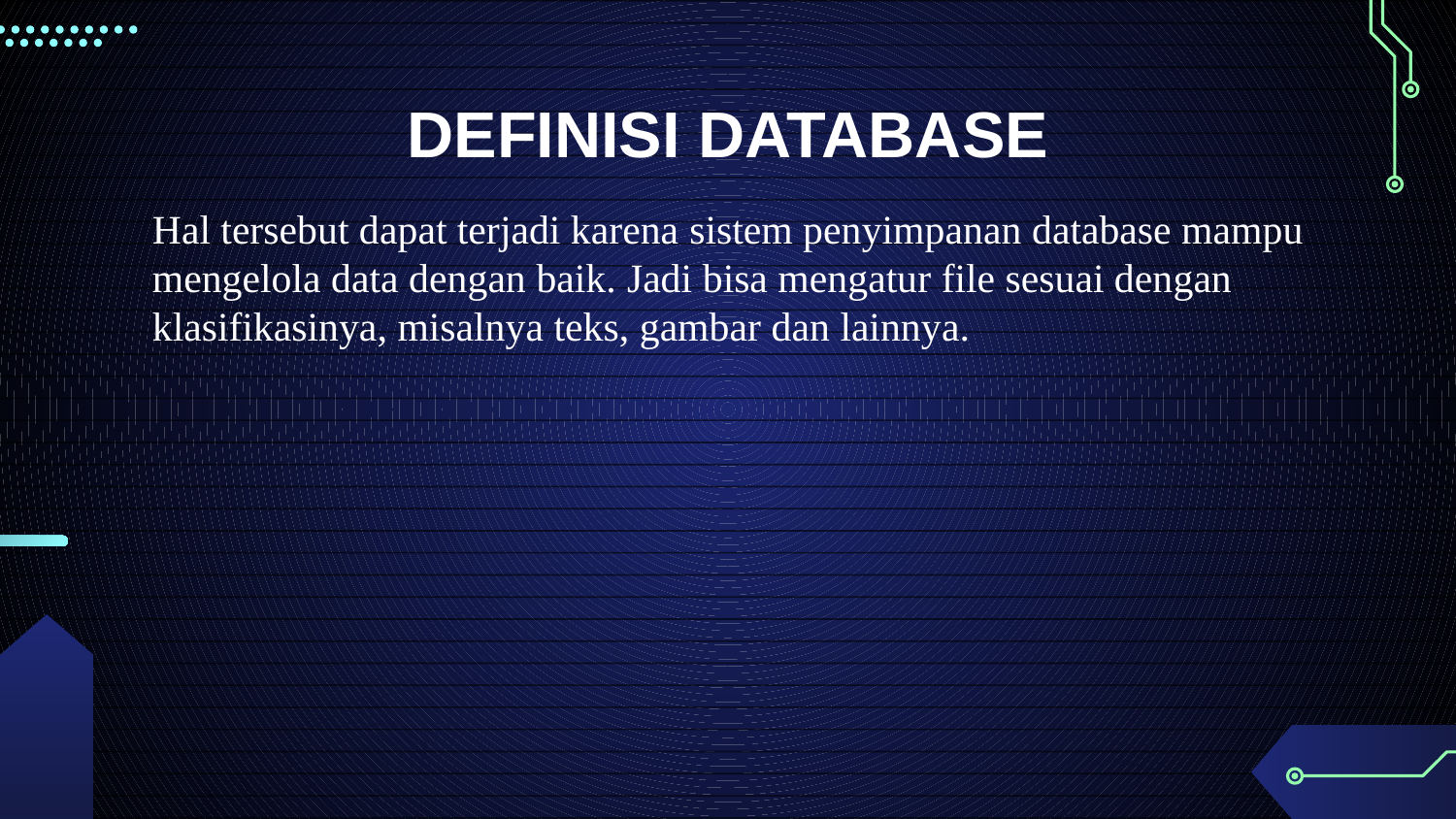

# DEFINISI DATABASE
Hal tersebut dapat terjadi karena sistem penyimpanan database mampu mengelola data dengan baik. Jadi bisa mengatur file sesuai dengan klasifikasinya, misalnya teks, gambar dan lainnya.